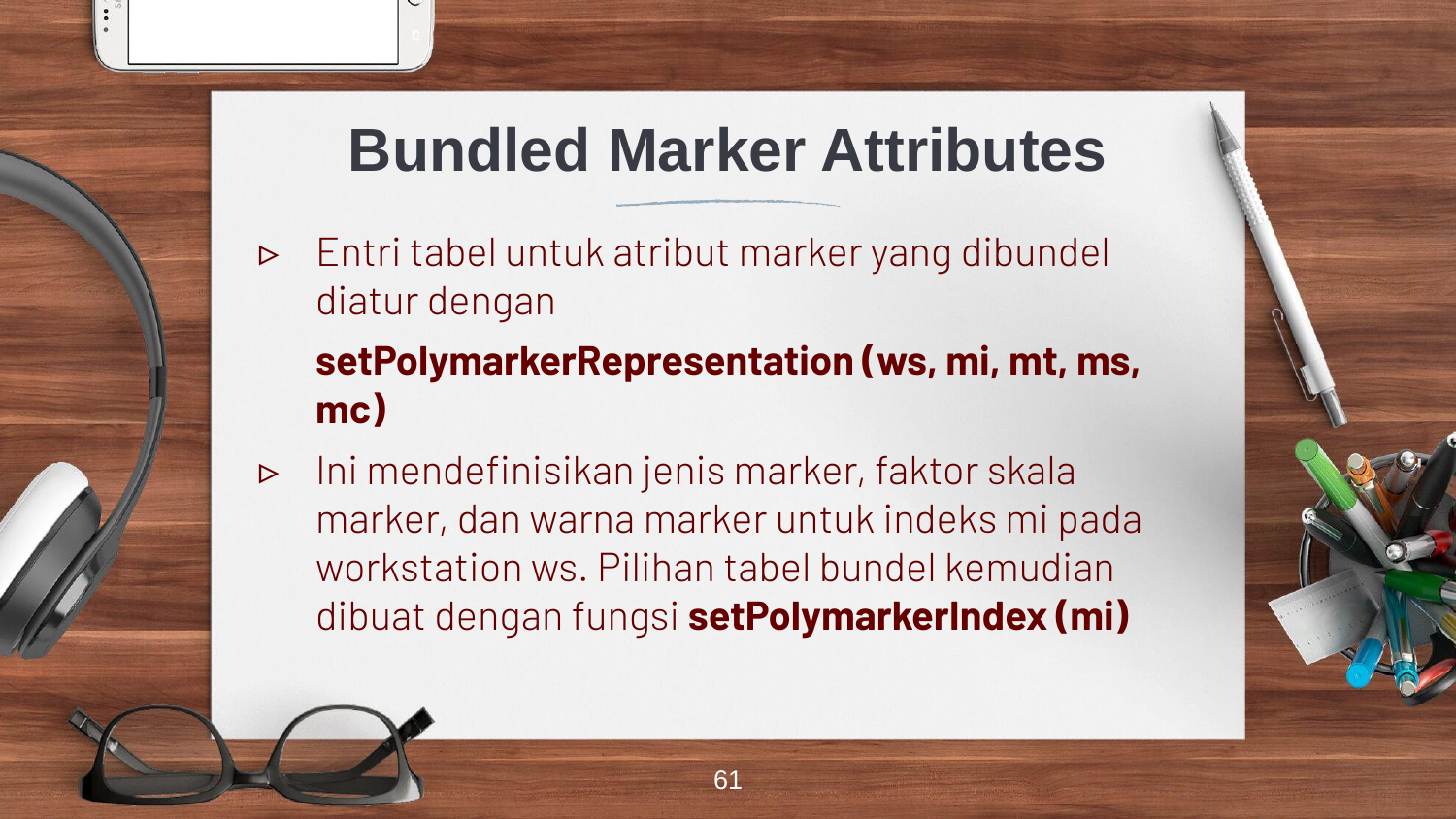

# Bundled Marker Attributes
Entri tabel untuk atribut marker yang dibundel diatur dengan
setPolymarkerRepresentation (ws, mi, mt, ms, mc)
Ini mendefinisikan jenis marker, faktor skala marker, dan warna marker untuk indeks mi pada workstation ws. Pilihan tabel bundel kemudian dibuat dengan fungsi setPolymarkerIndex (mi)

61